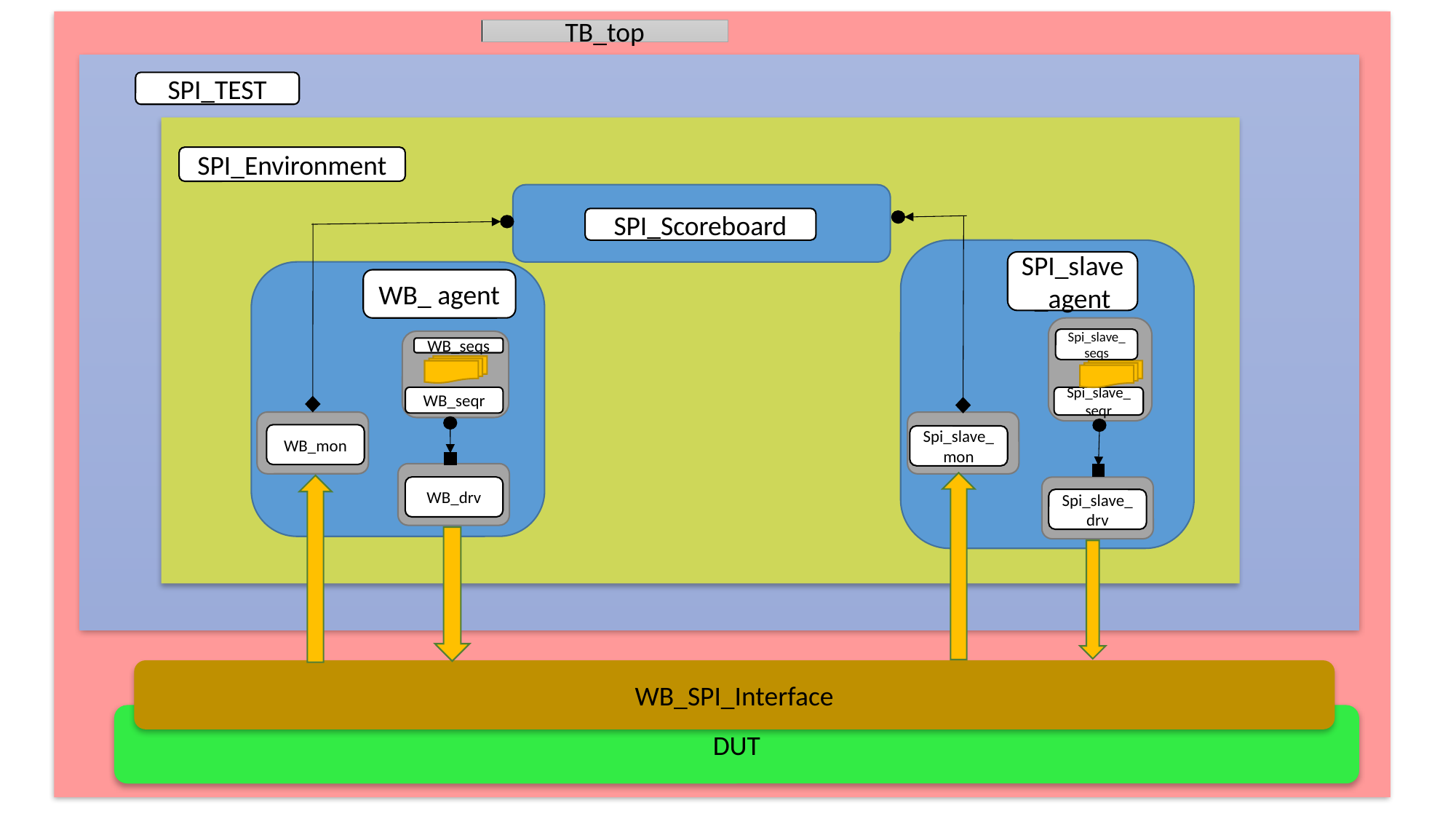

TB_top

SPI_TEST

SPI_Environment

SPI_Scoreboard

SPI_slave_agent

WB_ agent

Spi_slave_seqs

WB_seqs

WB_seqr
Spi_slave_seqr

WB_mon
Spi_slave_mon

WB_drv

Spi_slave_drv

WB_SPI_Interface
DUT